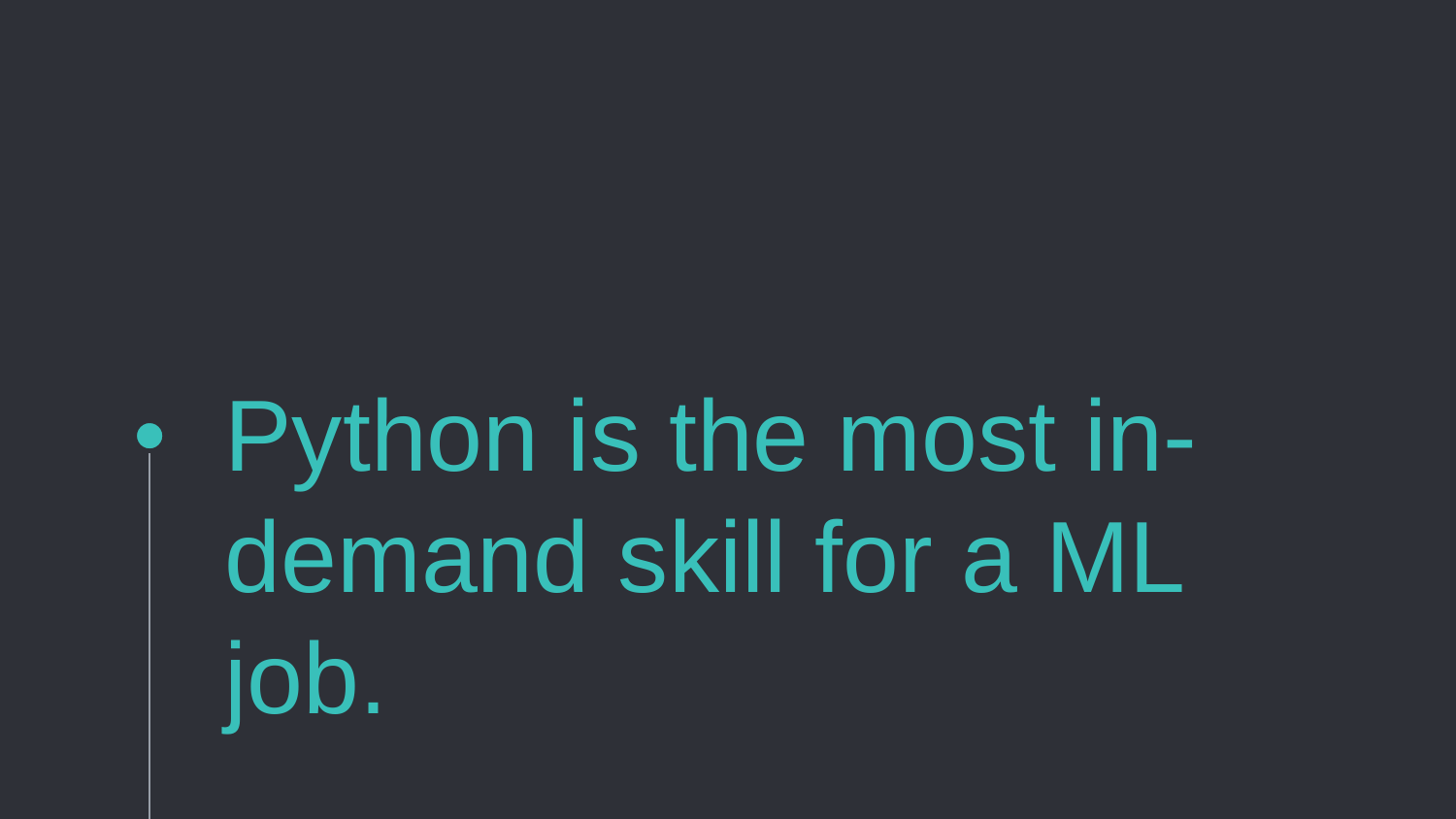

# Python is the most in-demand skill for a ML job.